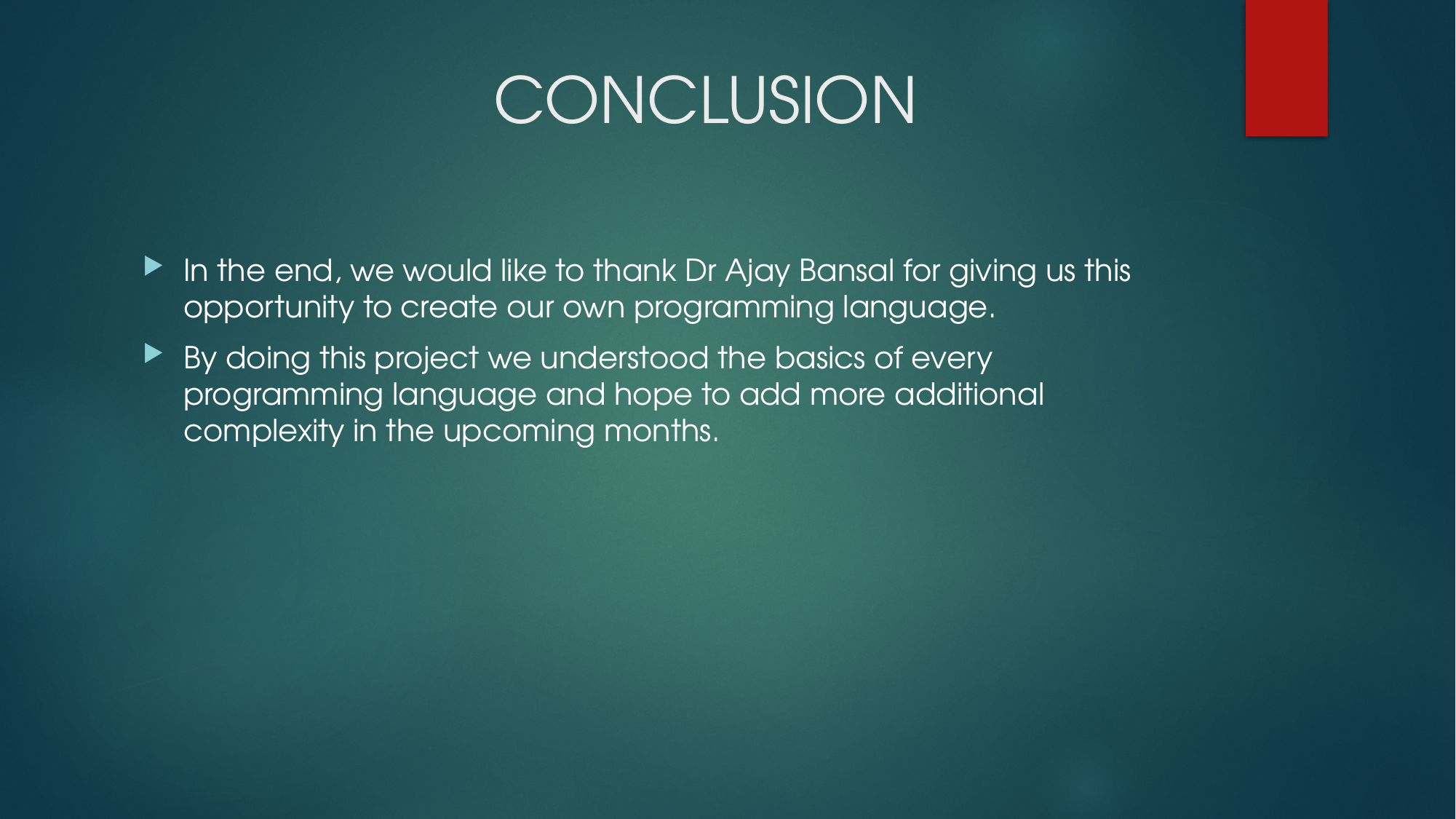

# CONCLUSION
In the end, we would like to thank Dr Ajay Bansal for giving us this opportunity to create our own programming language.
By doing this project we understood the basics of every programming language and hope to add more additional complexity in the upcoming months.